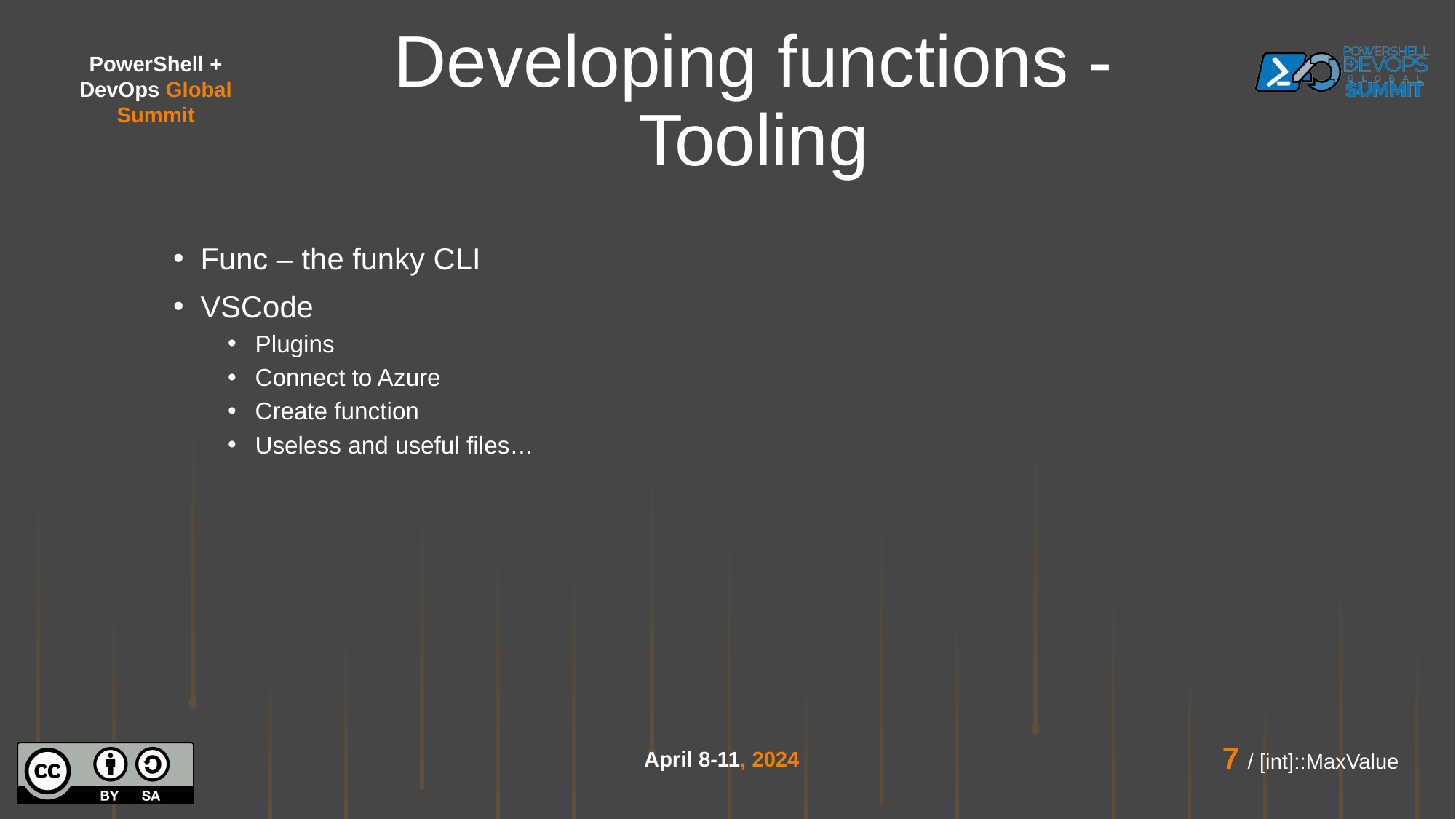

# Developing functions - Tooling
Func – the funky CLI
VSCode
Plugins
Connect to Azure
Create function
Useless and useful files…